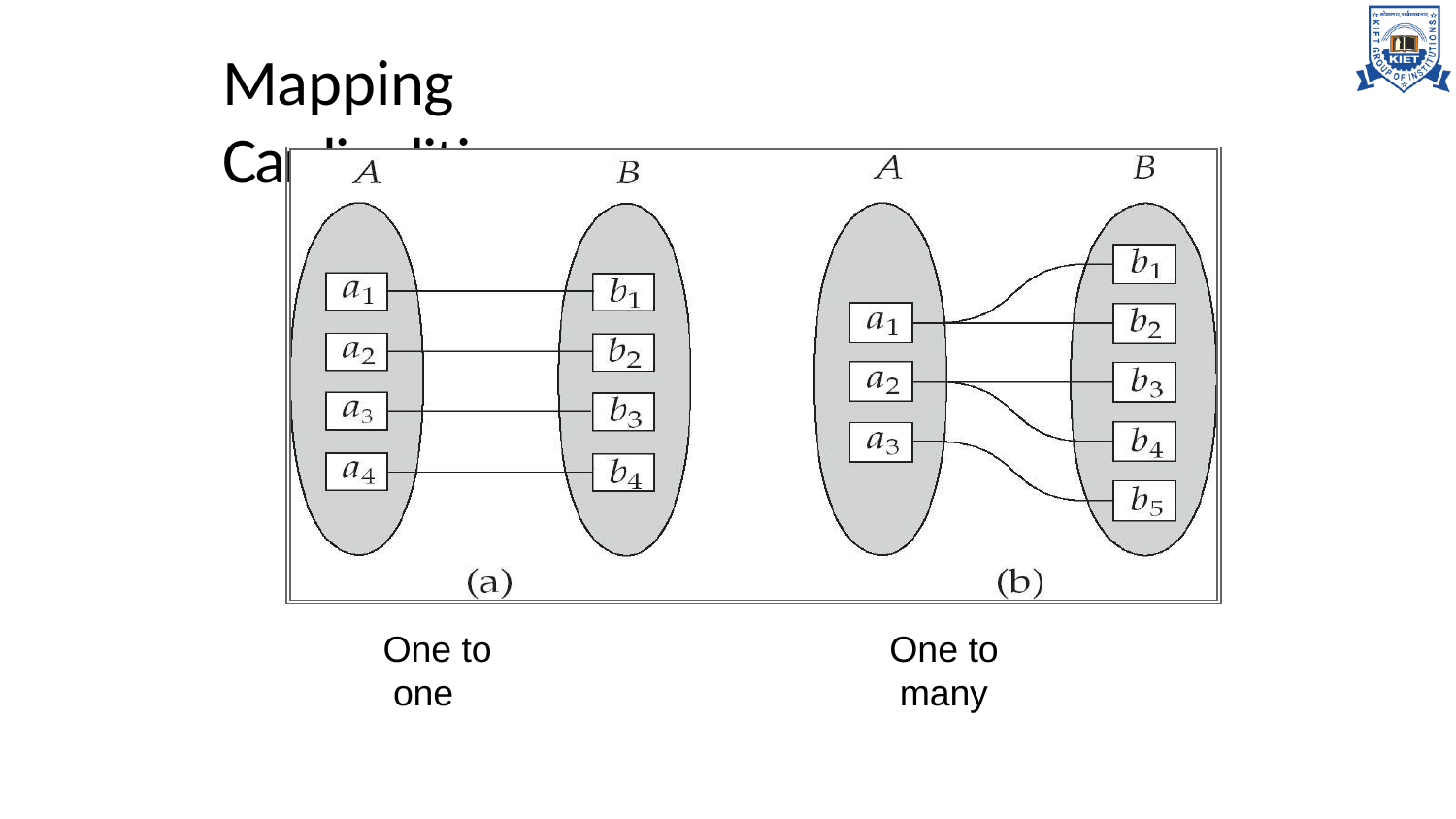

# Mapping Cardinalities

One to  one
One to  many